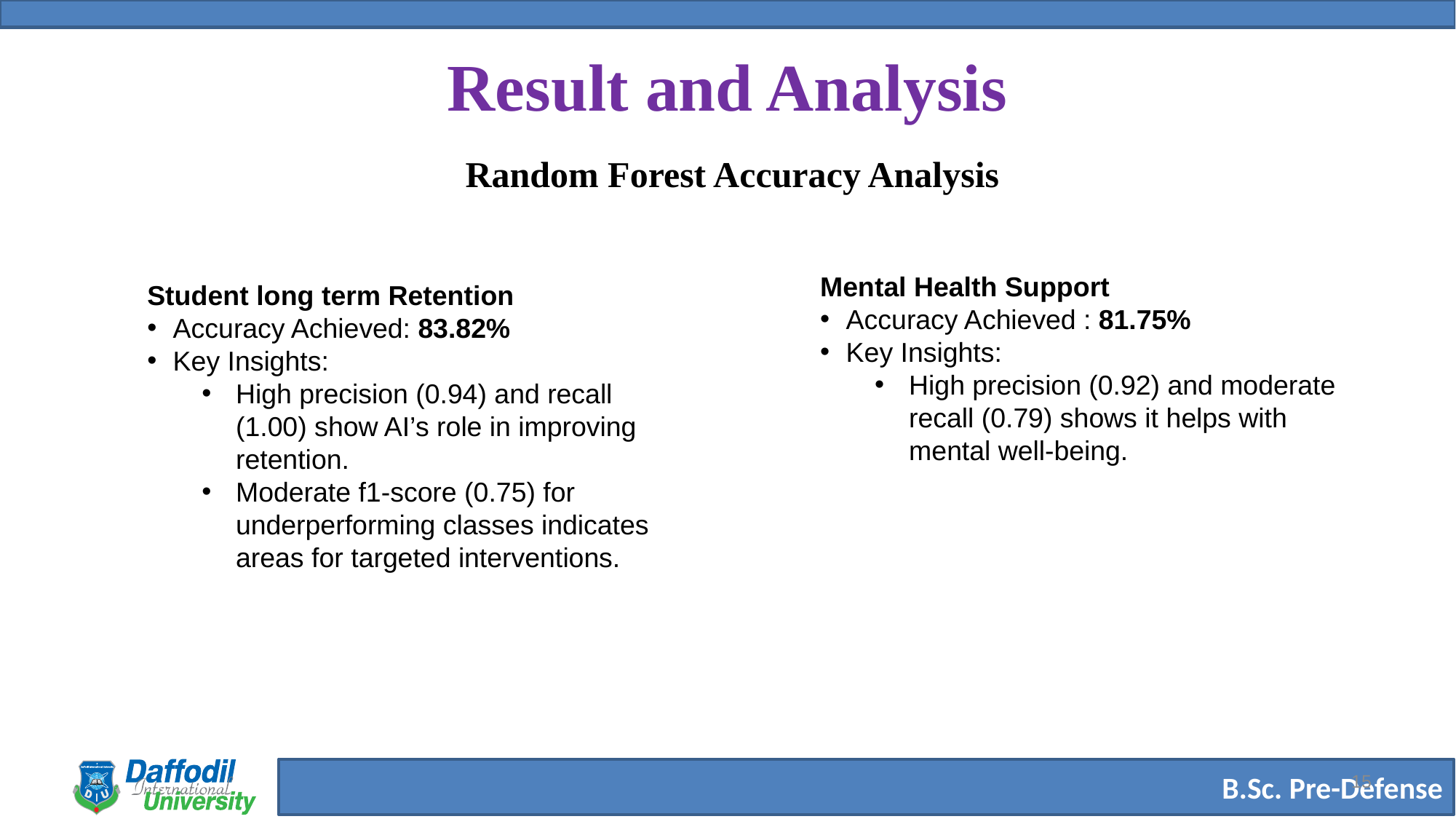

# Result and Analysis
Random Forest Accuracy Analysis
Mental Health Support
Accuracy Achieved : 81.75%
Key Insights:
High precision (0.92) and moderate recall (0.79) shows it helps with mental well-being.
Student long term Retention
Accuracy Achieved: 83.82%
Key Insights:
High precision (0.94) and recall (1.00) show AI’s role in improving retention.
Moderate f1-score (0.75) for underperforming classes indicates areas for targeted interventions.
15